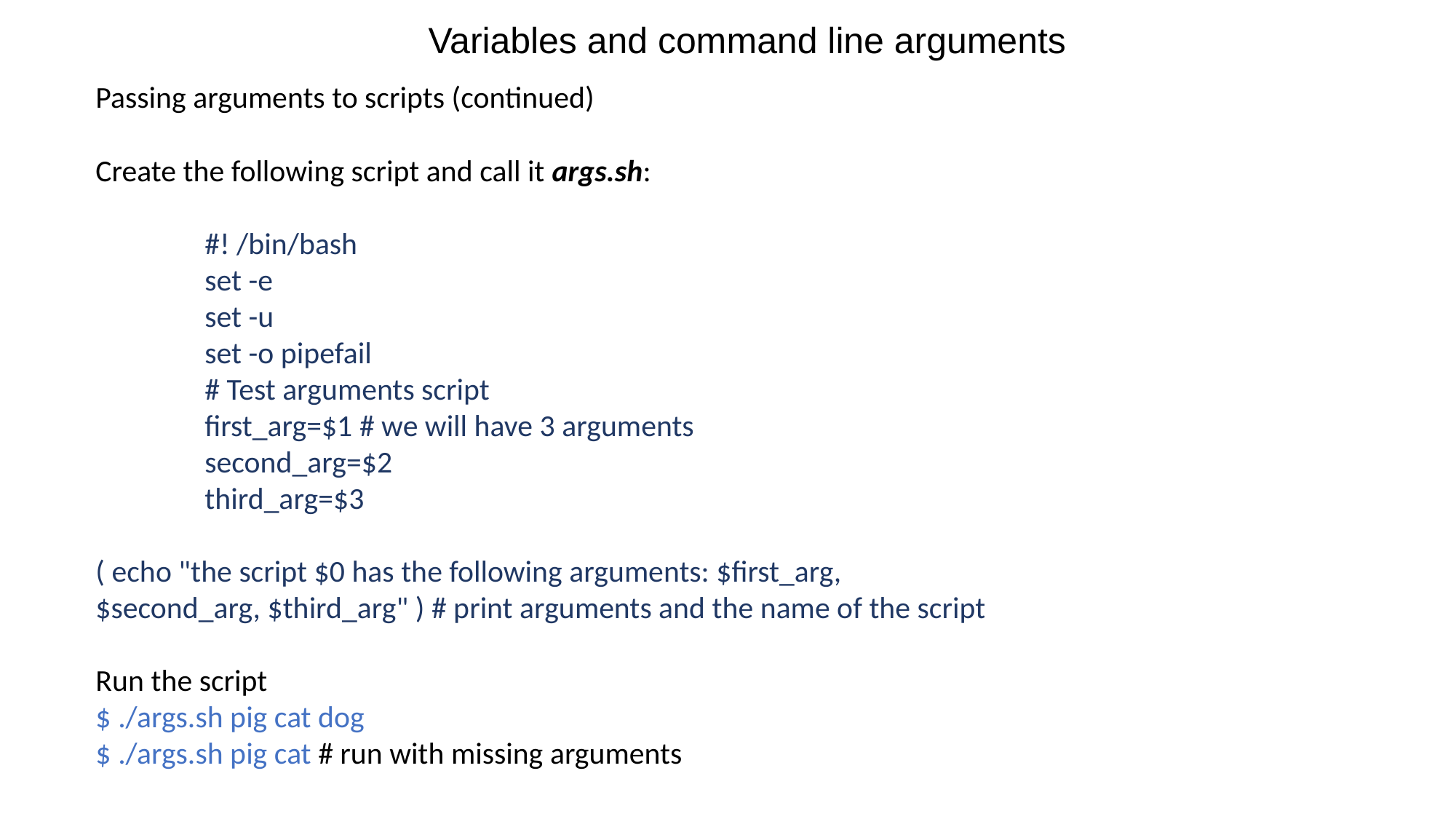

Variables and command line arguments
Passing arguments to scripts (continued)

Create the following script and call it args.sh:

	#! /bin/bash
	set -e
	set -u
	set -o pipefail
	# Test arguments script
	first_arg=$1 # we will have 3 arguments
	second_arg=$2
	third_arg=$3

( echo "the script $0 has the following arguments: $first_arg,
$second_arg, $third_arg" ) # print arguments and the name of the script

Run the script
$ ./args.sh pig cat dog
$ ./args.sh pig cat # run with missing arguments